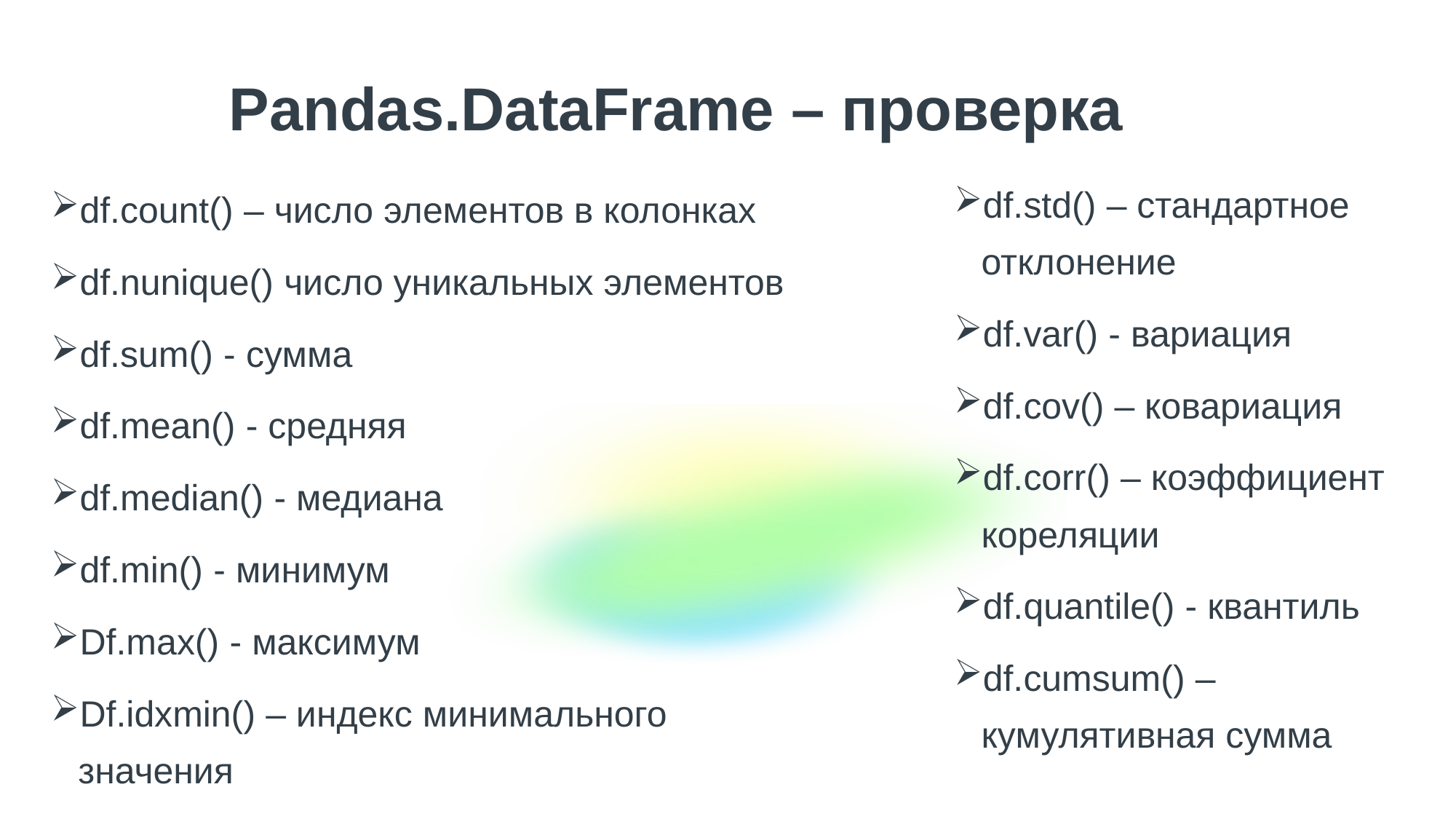

Pandas.DataFrame – проверка

df.std() – стандартное отклонение
df.var() - вариация
df.cov() – ковариация
df.corr() – коэффициент кореляции
df.quantile() - квантиль
df.cumsum() – кумулятивная сумма
df.count() – число элементов в колонках
df.nunique() число уникальных элементов
df.sum() - сумма
df.mean() - средняя
df.median() - медиана
df.min() - минимум
Df.max() - максимум
Df.idxmin() – индекс минимального значения
Df.idxmax() - индекс максимального значения